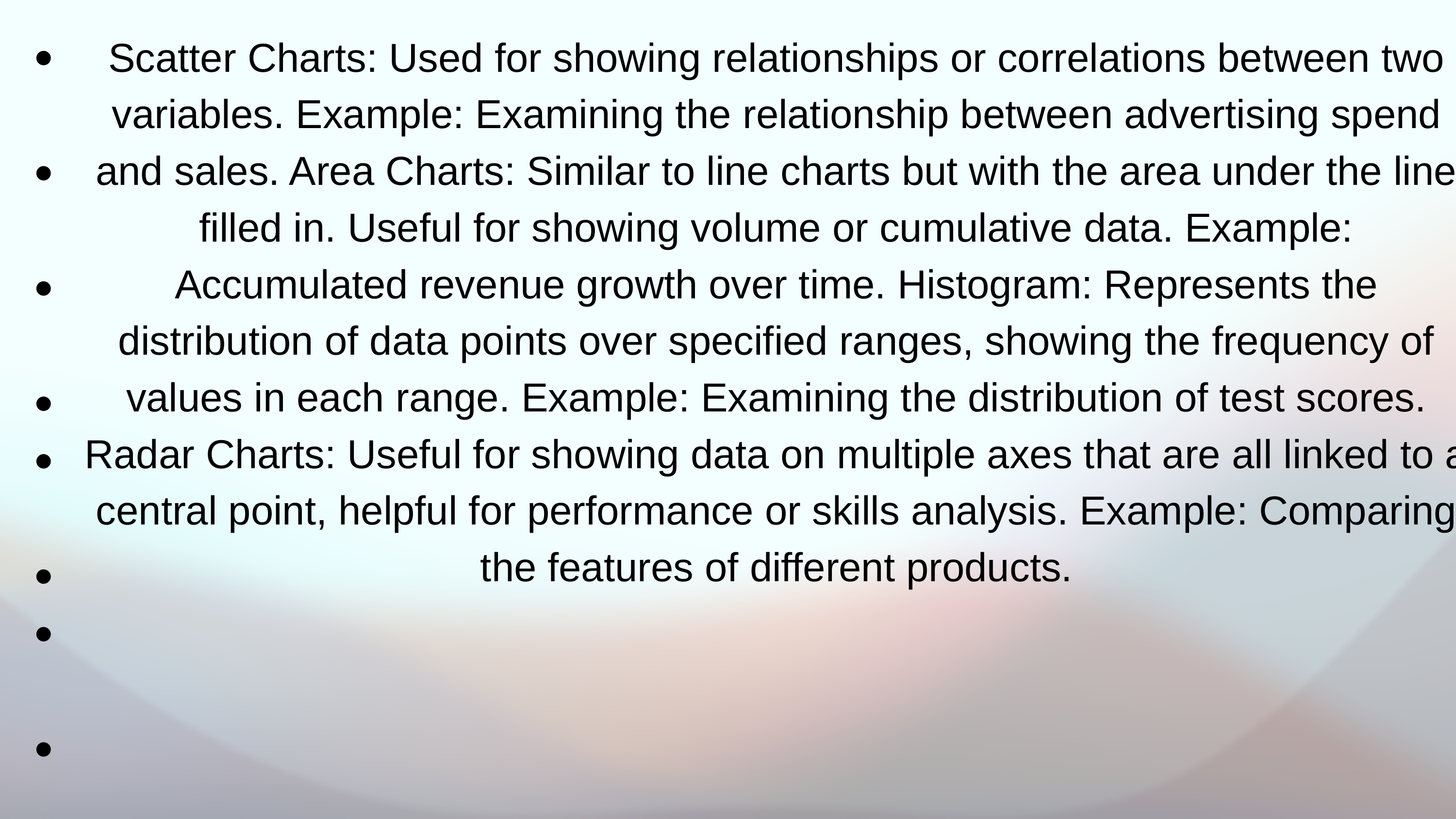

Scatter Charts: Used for showing relationships or correlations between two variables. Example: Examining the relationship between advertising spend and sales. Area Charts: Similar to line charts but with the area under the line filled in. Useful for showing volume or cumulative data. Example: Accumulated revenue growth over time. Histogram: Represents the distribution of data points over specified ranges, showing the frequency of values in each range. Example: Examining the distribution of test scores. Radar Charts: Useful for showing data on multiple axes that are all linked to a central point, helpful for performance or skills analysis. Example: Comparing the features of different products.